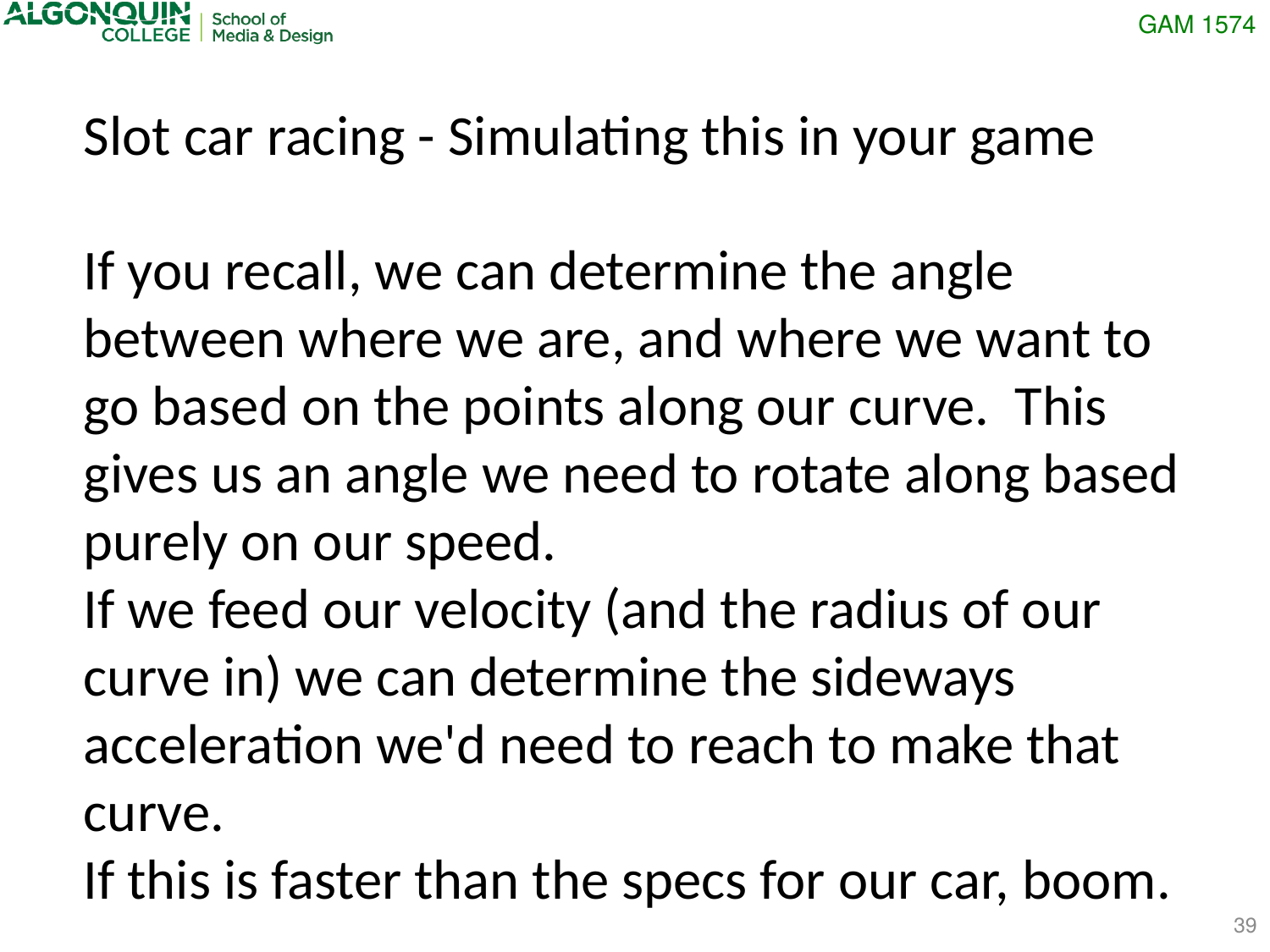

Slot car racing - Simulating this in your game

If you recall, we can determine the angle between where we are, and where we want to go based on the points along our curve.  This gives us an angle we need to rotate along based purely on our speed.
If we feed our velocity (and the radius of our curve in) we can determine the sideways acceleration we'd need to reach to make that curve.
If this is faster than the specs for our car, boom.
39